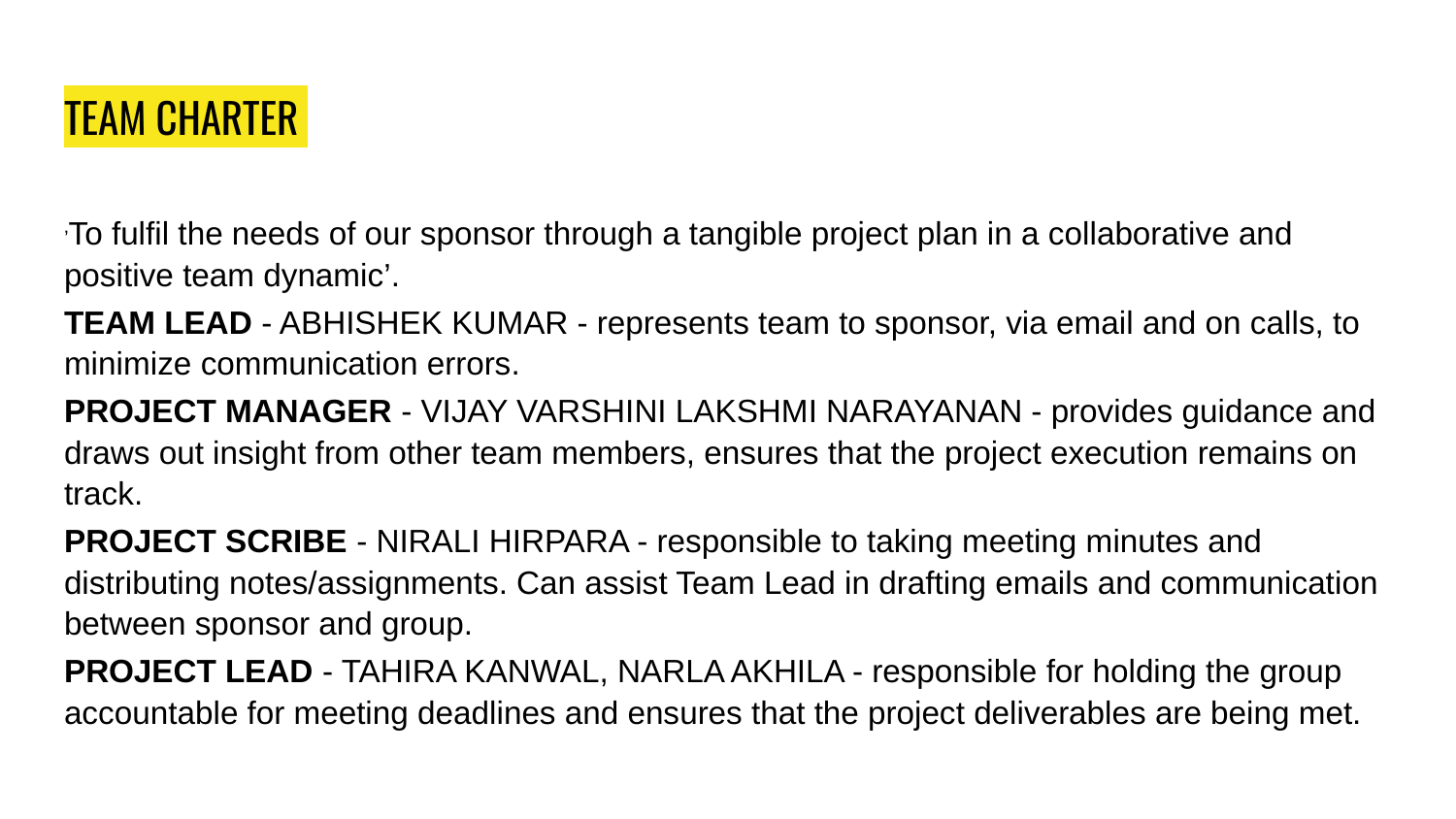

# TEAM CHARTER
’To fulfil the needs of our sponsor through a tangible project plan in a collaborative and positive team dynamic’.
TEAM LEAD - ABHISHEK KUMAR - represents team to sponsor, via email and on calls, to minimize communication errors.
PROJECT MANAGER - VIJAY VARSHINI LAKSHMI NARAYANAN - provides guidance and draws out insight from other team members, ensures that the project execution remains on track.
PROJECT SCRIBE - NIRALI HIRPARA - responsible to taking meeting minutes and distributing notes/assignments. Can assist Team Lead in drafting emails and communication between sponsor and group.
PROJECT LEAD - TAHIRA KANWAL, NARLA AKHILA - responsible for holding the group accountable for meeting deadlines and ensures that the project deliverables are being met.